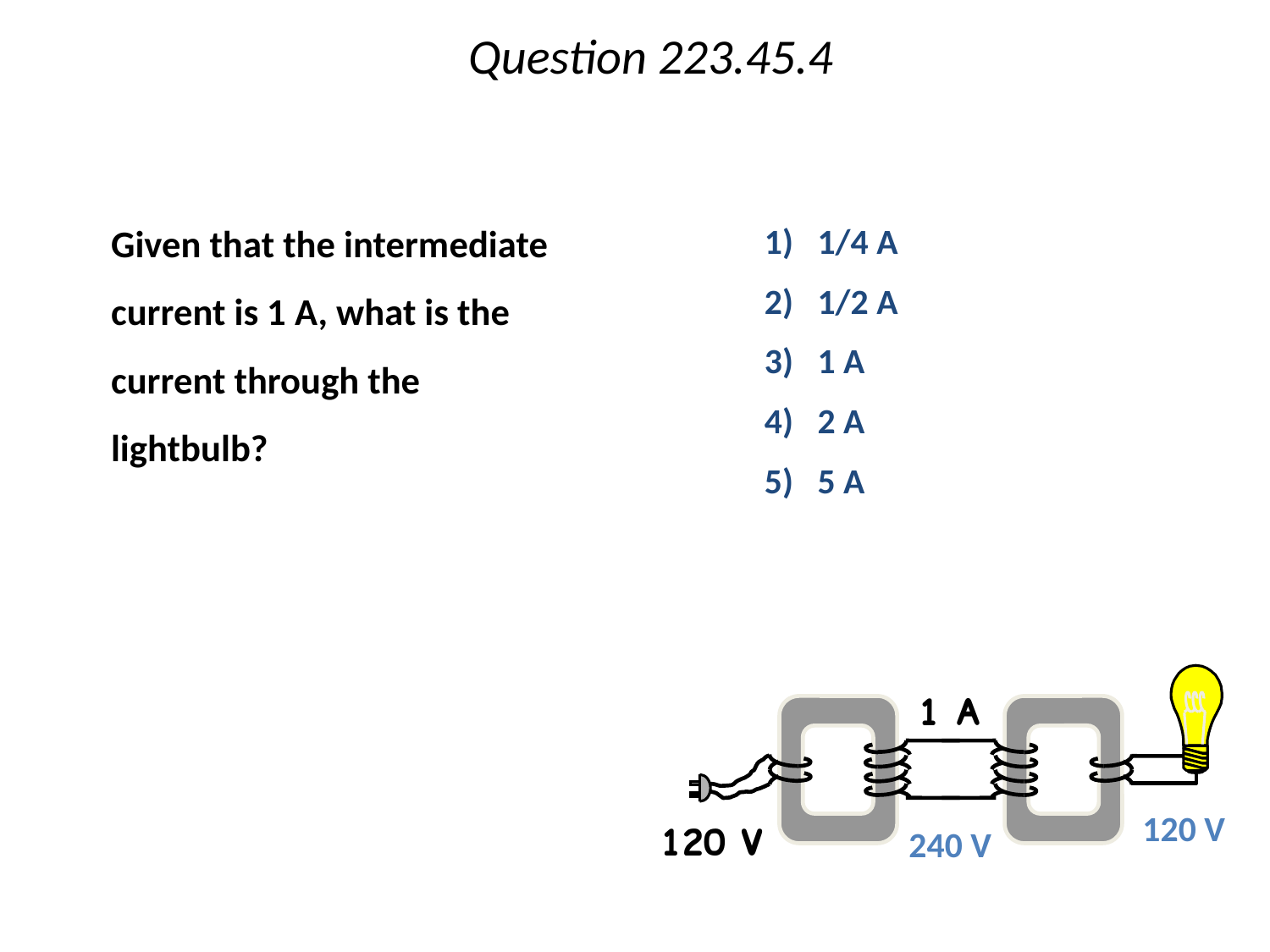

# Question 223.45.4
	Given that the intermediate current is 1 A, what is the current through the lightbulb?
1)   1/4 A
2)   1/2 A
3)   1 A
4)   2 A
5)   5 A

1 A

120 V

240 V
120 V